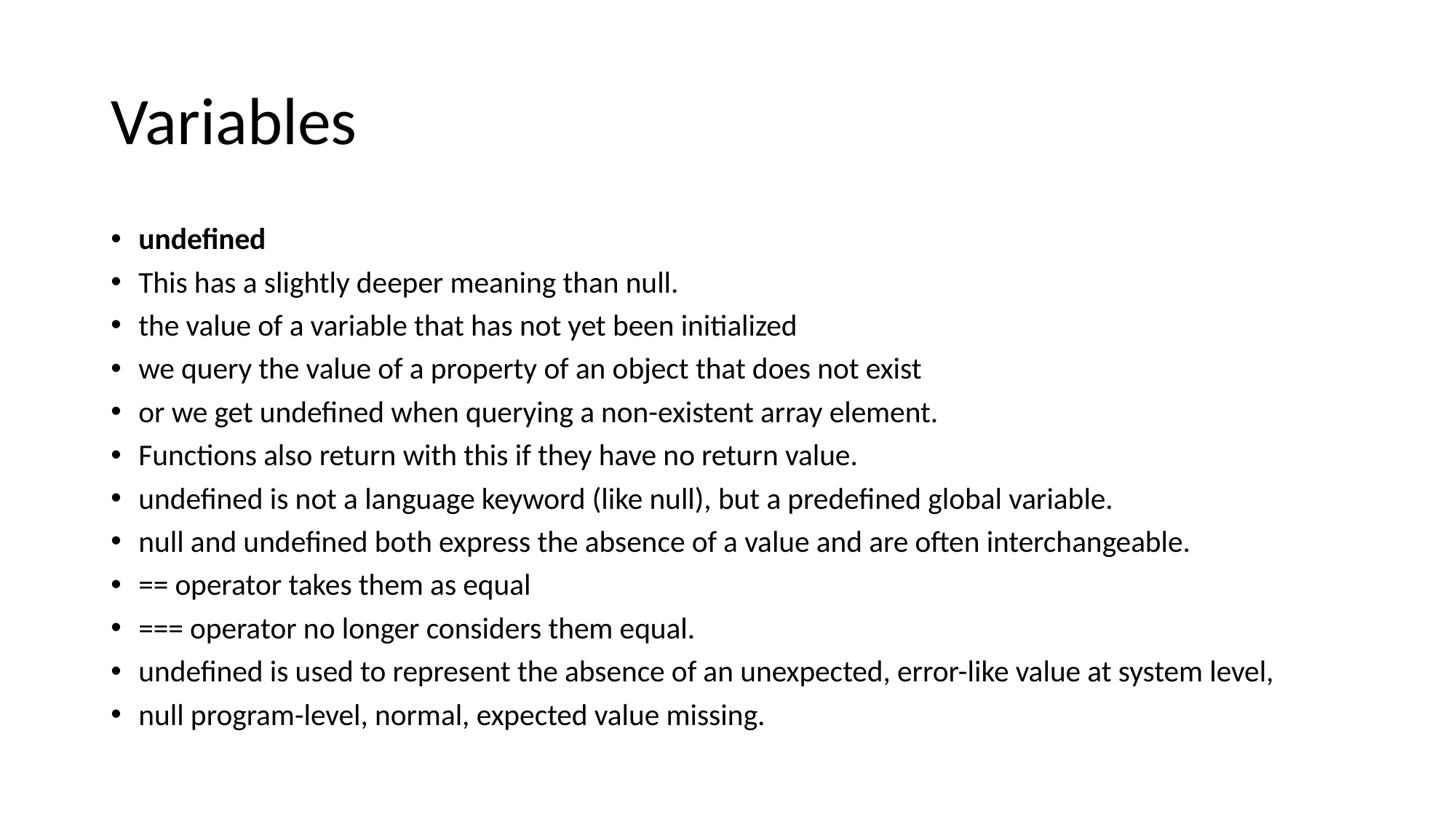

# Variables
undefined
This has a slightly deeper meaning than null.
the value of a variable that has not yet been initialized
we query the value of a property of an object that does not exist
or we get undefined when querying a non-existent array element.
Functions also return with this if they have no return value.
undefined is not a language keyword (like null), but a predefined global variable.
null and undefined both express the absence of a value and are often interchangeable.
== operator takes them as equal
=== operator no longer considers them equal.
undefined is used to represent the absence of an unexpected, error-like value at system level,
null program-level, normal, expected value missing.